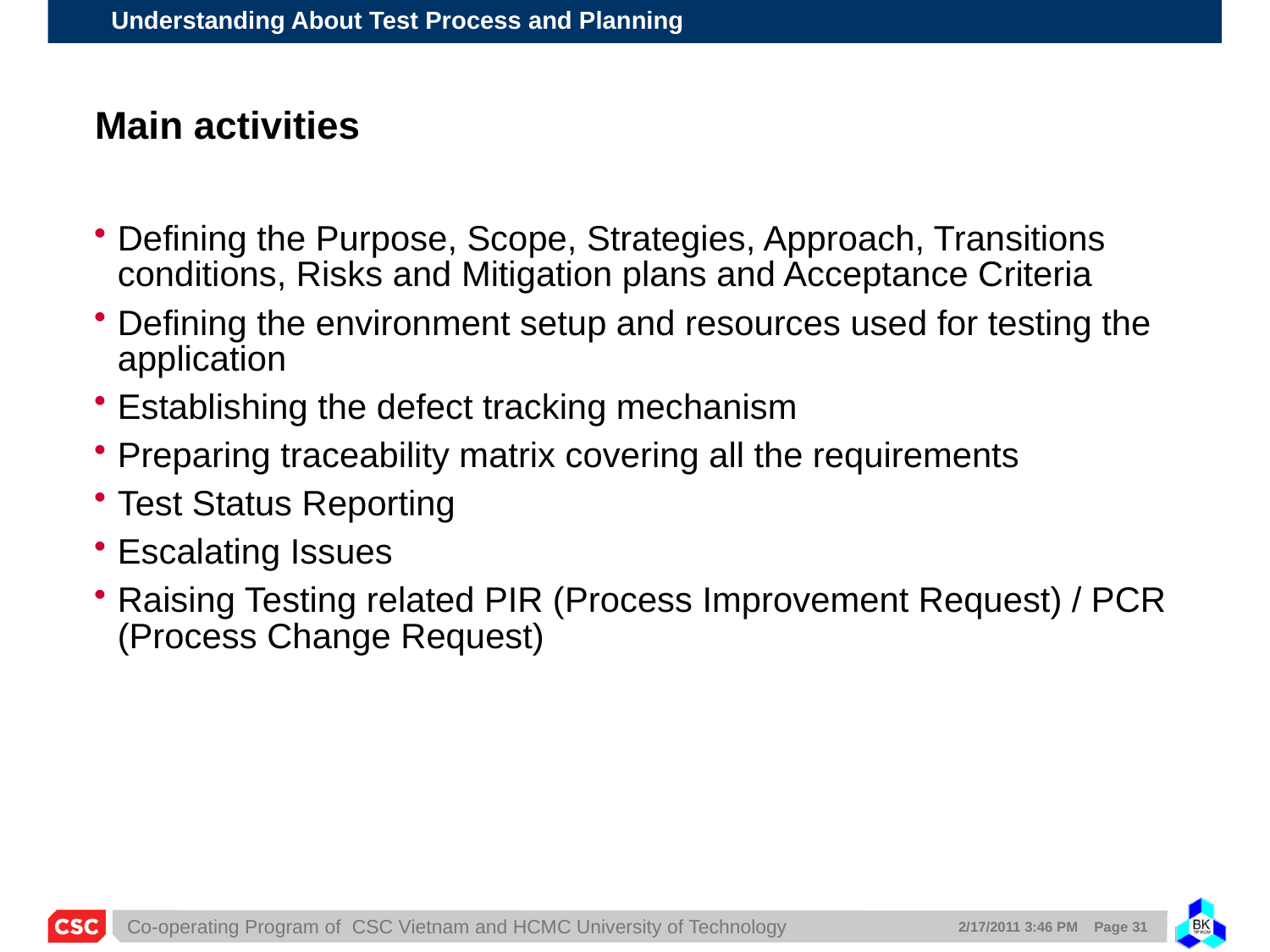

# Main activities
Defining the Purpose, Scope, Strategies, Approach, Transitions conditions, Risks and Mitigation plans and Acceptance Criteria
Defining the environment setup and resources used for testing the application
Establishing the defect tracking mechanism
Preparing traceability matrix covering all the requirements
Test Status Reporting
Escalating Issues
Raising Testing related PIR (Process Improvement Request) / PCR (Process Change Request)